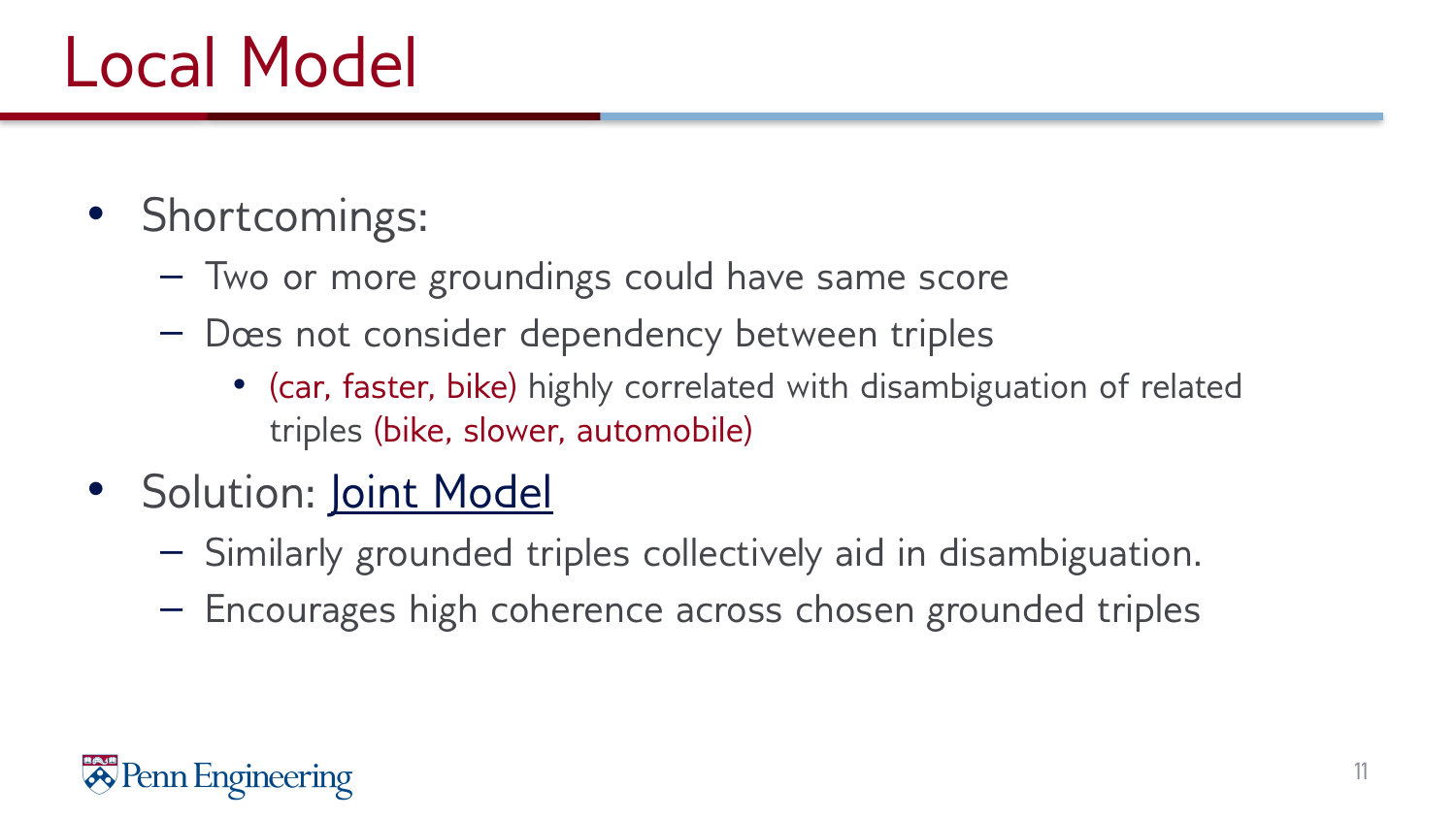

# Local Model
Shortcomings:
Two or more groundings could have same score
Does not consider dependency between triples
(car, faster, bike) highly correlated with disambiguation of related triples (bike, slower, automobile)
Solution: Joint Model
Similarly grounded triples collectively aid in disambiguation.
Encourages high coherence across chosen grounded triples

11